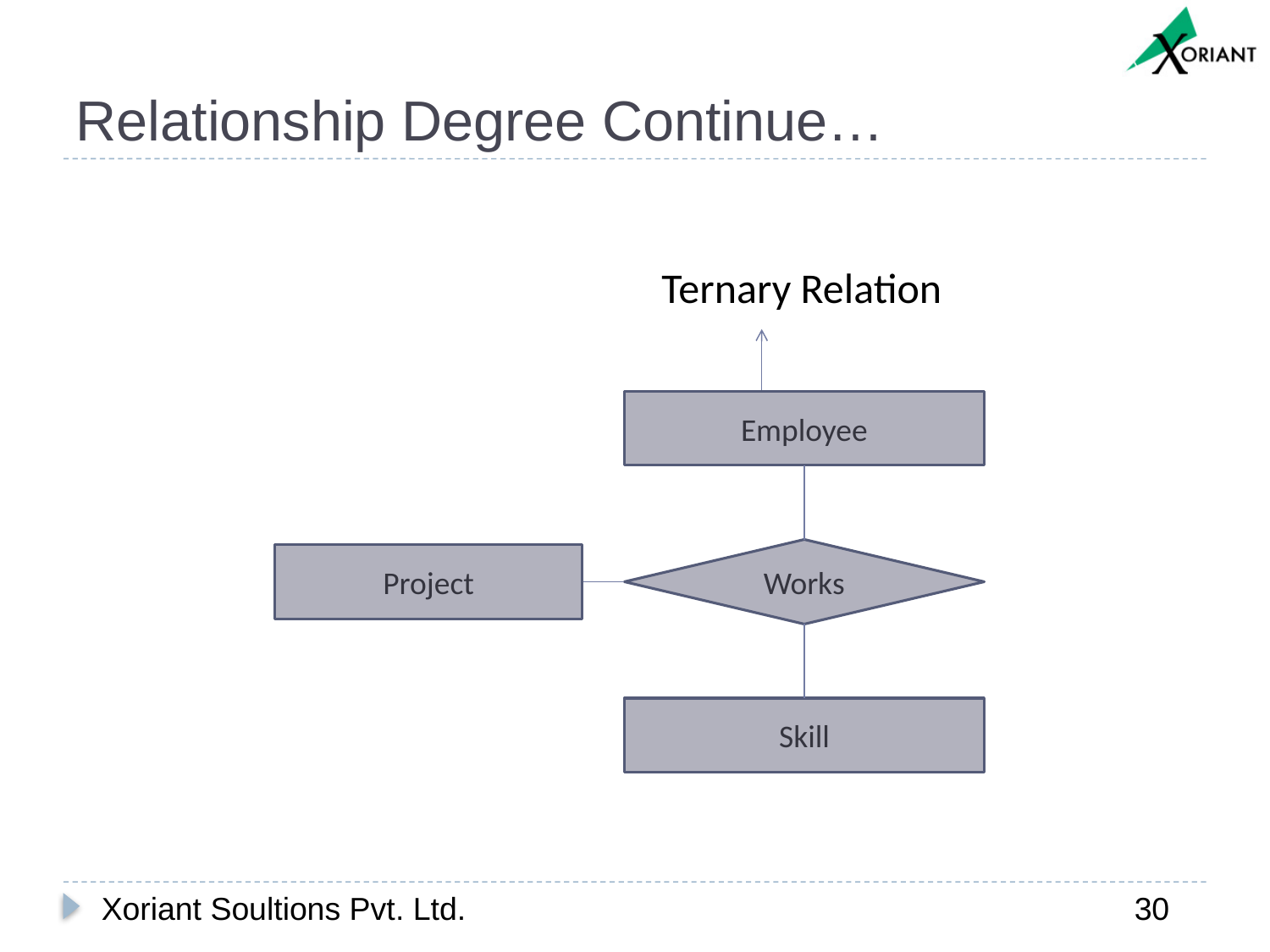

# Relationship Degree Continue…
Ternary Relation
Employee
Works
Skill
Project
Xoriant Soultions Pvt. Ltd.
30